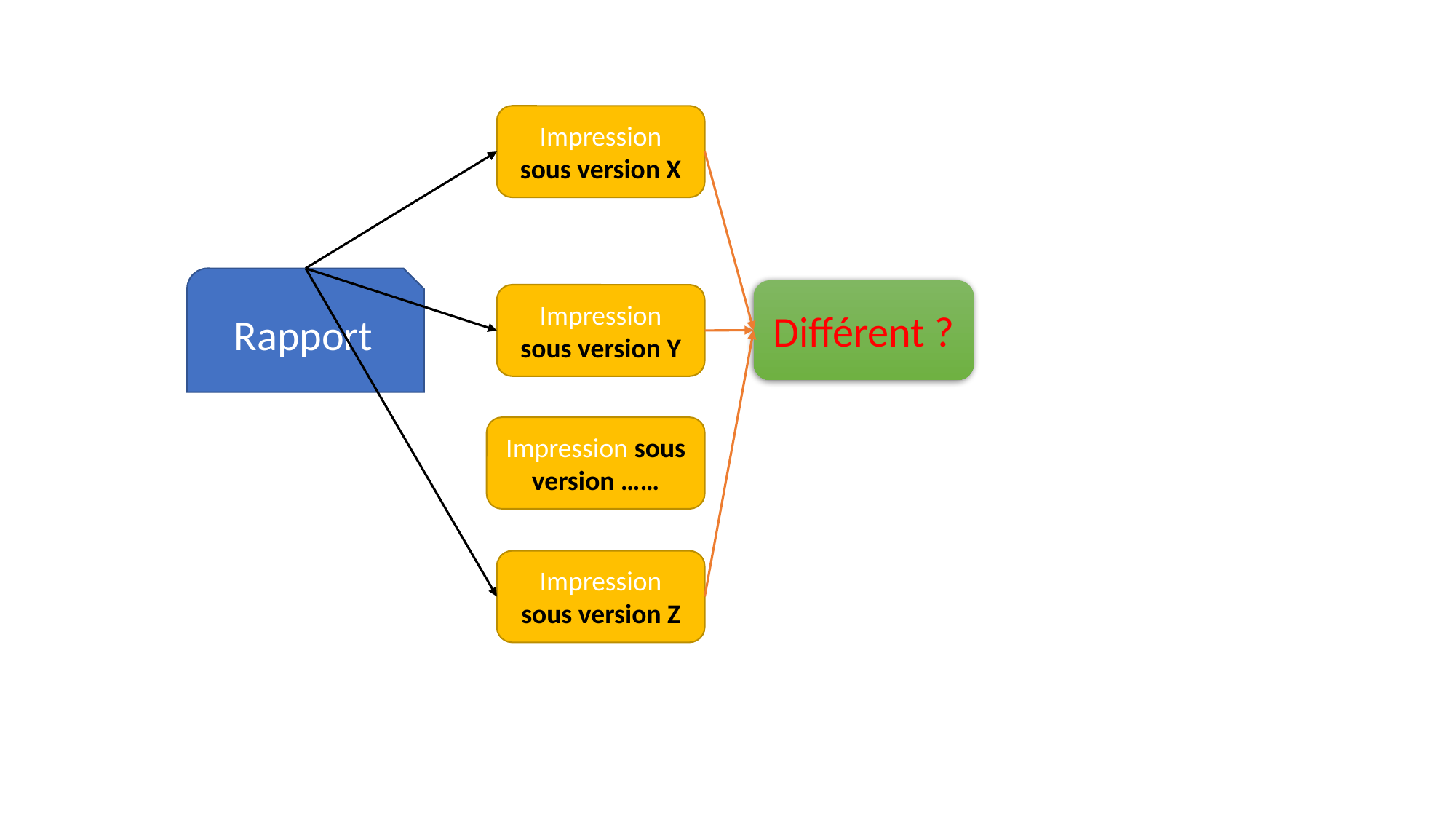

Impression sous version X
Rapport
Différent ?
Impression sous version Y
Impression sous version ……
Impression sous version Z